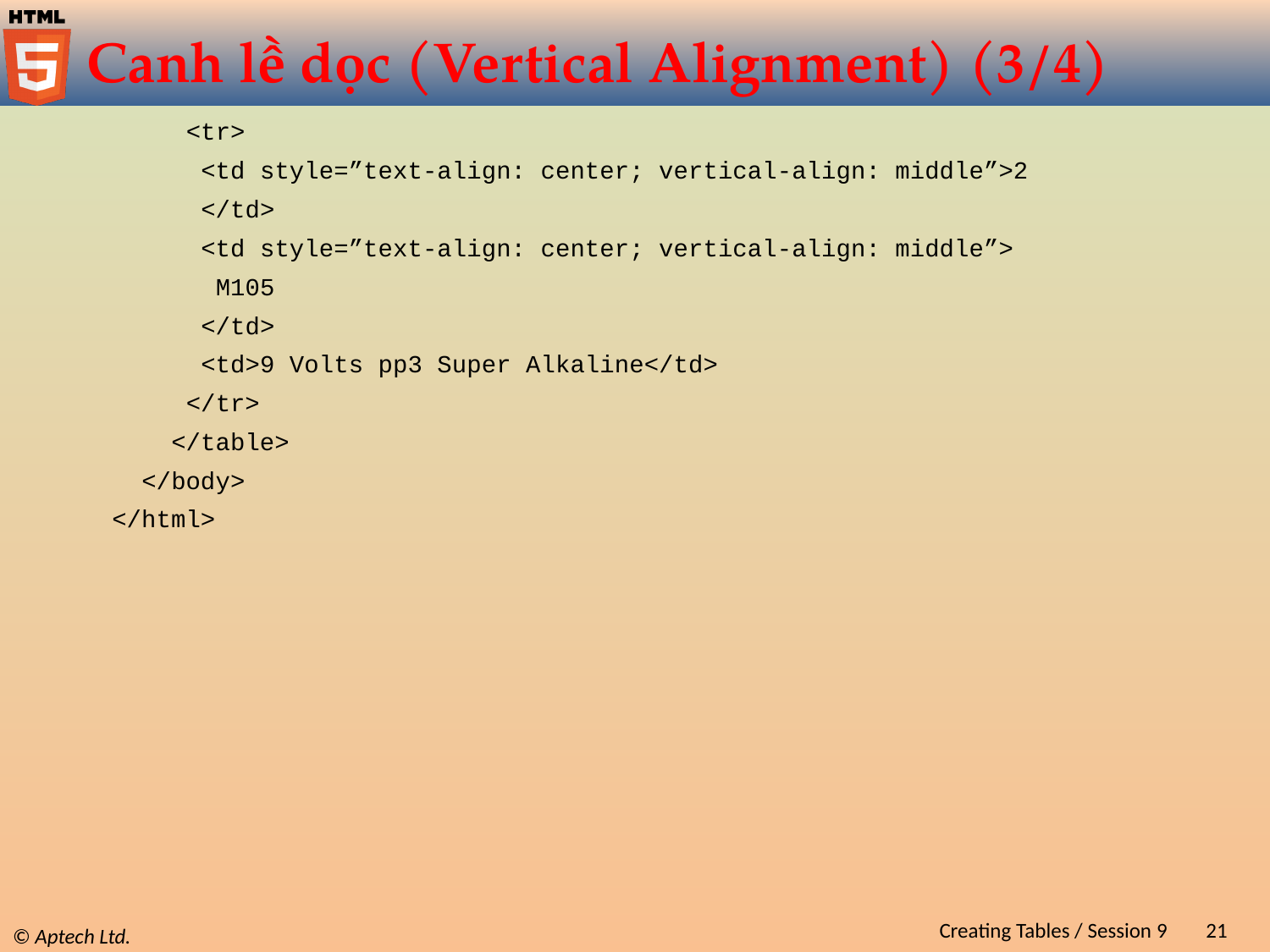

# Canh lề dọc (Vertical Alignment) (3/4)
      <tr>
       <td style=”text-align: center; vertical-align: middle”>2
       </td>
       <td style=”text-align: center; vertical-align: middle”>
        M105
       </td>
       <td>9 Volts pp3 Super Alkaline</td>
      </tr>
     </table>
   </body>
 </html>
Creating Tables / Session 9
21